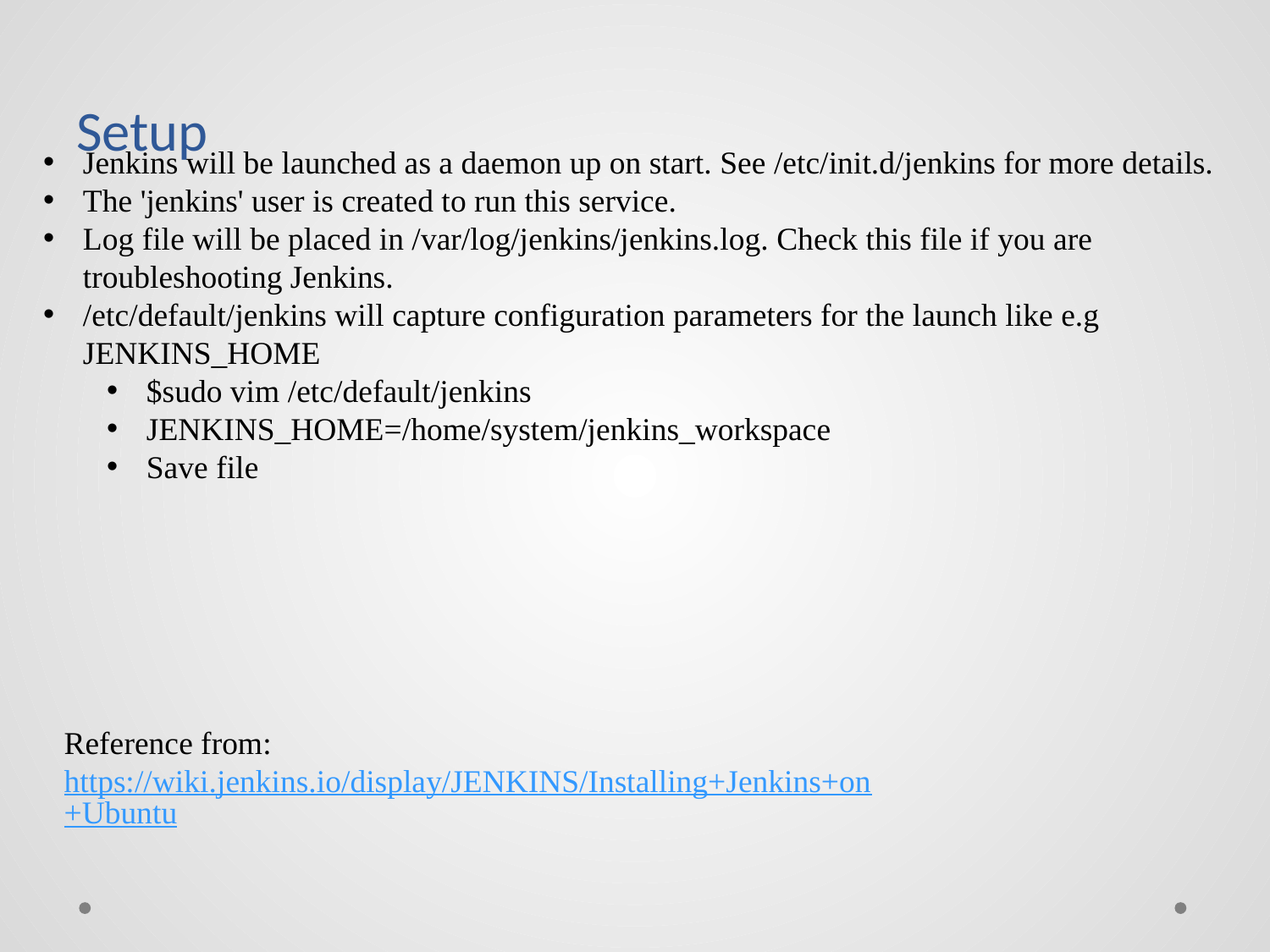

# Setup
Jenkins will be launched as a daemon up on start. See /etc/init.d/jenkins for more details.
The 'jenkins' user is created to run this service.
Log file will be placed in /var/log/jenkins/jenkins.log. Check this file if you are troubleshooting Jenkins.
/etc/default/jenkins will capture configuration parameters for the launch like e.g JENKINS_HOME
$sudo vim /etc/default/jenkins
JENKINS_HOME=/home/system/jenkins_workspace
Save file

Reference from: https://wiki.jenkins.io/display/JENKINS/Installing+Jenkins+on+Ubuntu